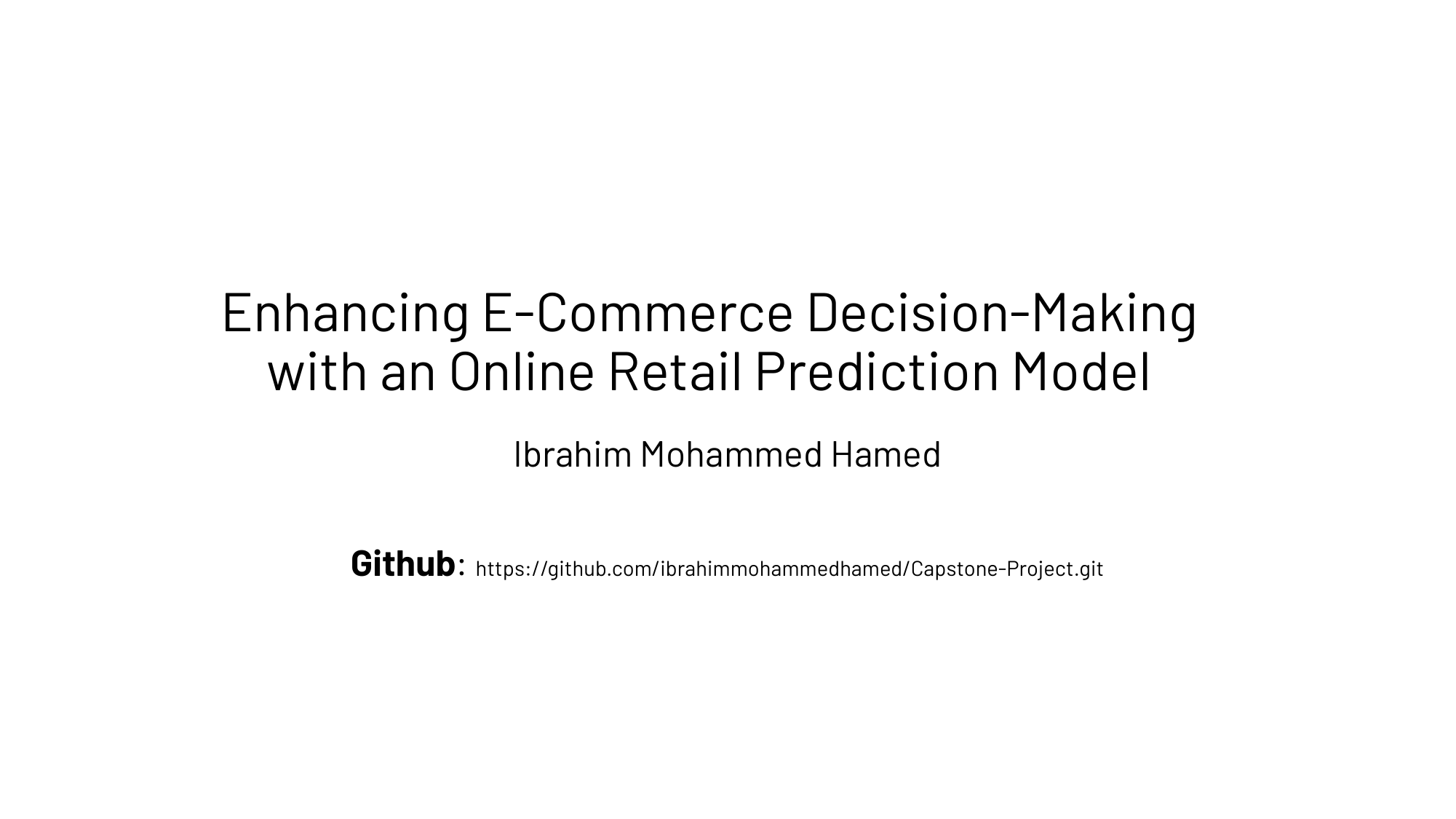

# Enhancing E-Commerce Decision-Making with an Online Retail Prediction Model
Ibrahim Mohammed Hamed

Github: https://github.com/ibrahimmohammedhamed/Capstone-Project.git